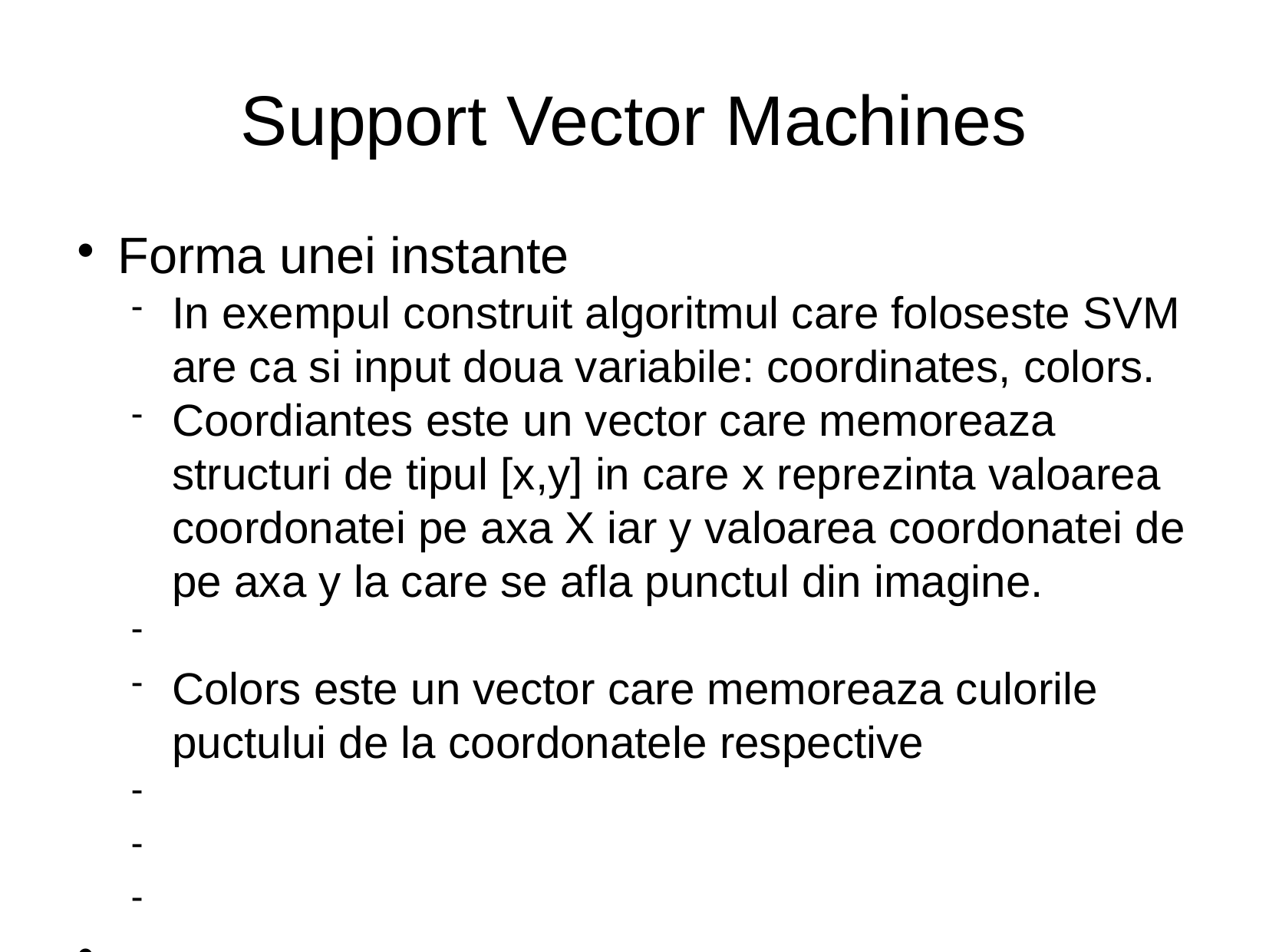

Support Vector Machines
Forma unei instante
In exempul construit algoritmul care foloseste SVM are ca si input doua variabile: coordinates, colors.
Coordiantes este un vector care memoreaza structuri de tipul [x,y] in care x reprezinta valoarea coordonatei pe axa X iar y valoarea coordonatei de pe axa y la care se afla punctul din imagine.

Colors este un vector care memoreaza culorile puctului de la coordonatele respective